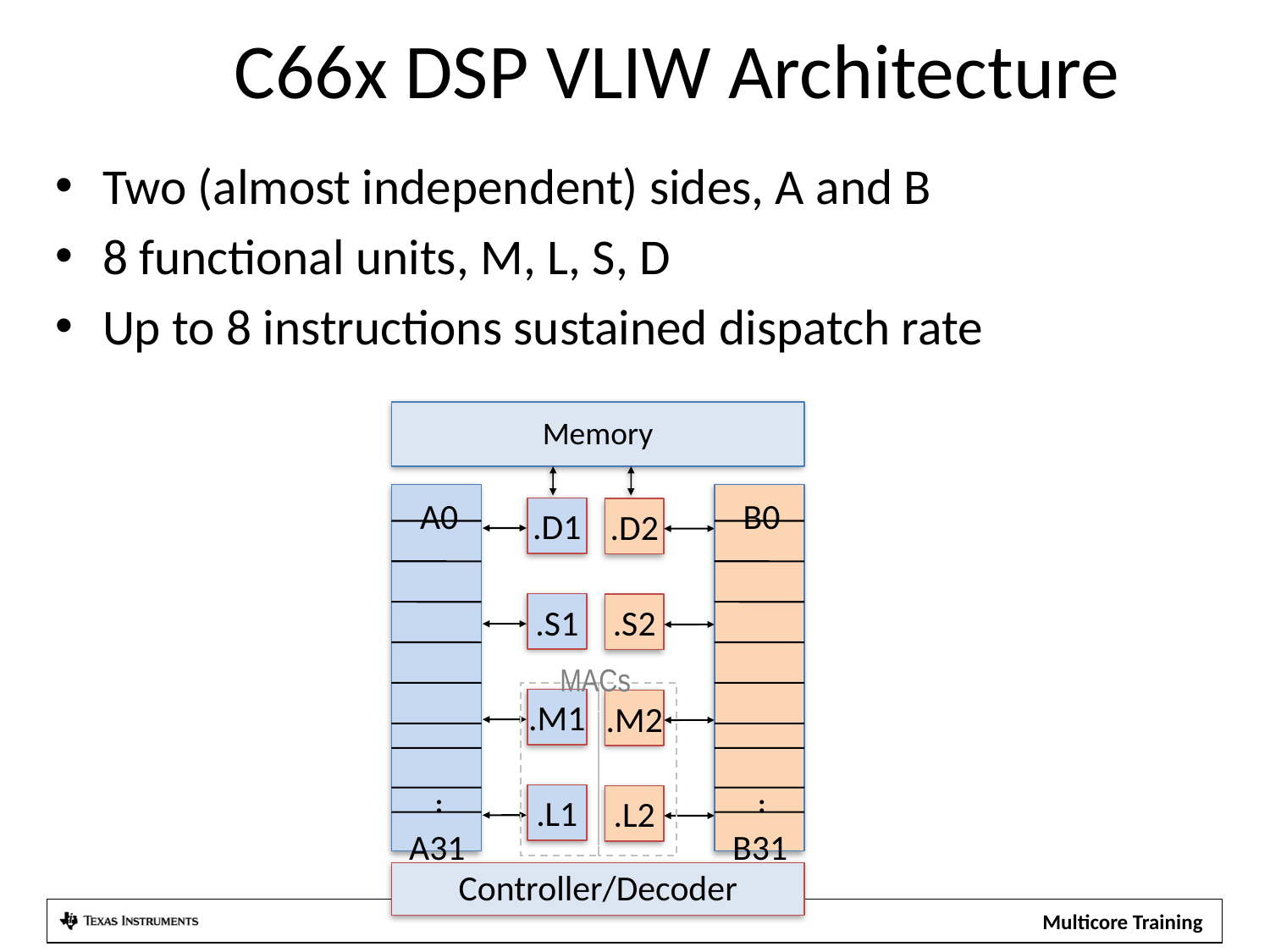

# C66x DSP VLIW Architecture
Two (almost independent) sides, A and B
8 functional units, M, L, S, D
Up to 8 instructions sustained dispatch rate

Memory

A0
B0
.D1
.D2

.S1
.S2

MACs

.M1
.M2

.L1
.L2

.
.
.
.

A31
B31
Controller/Decoder